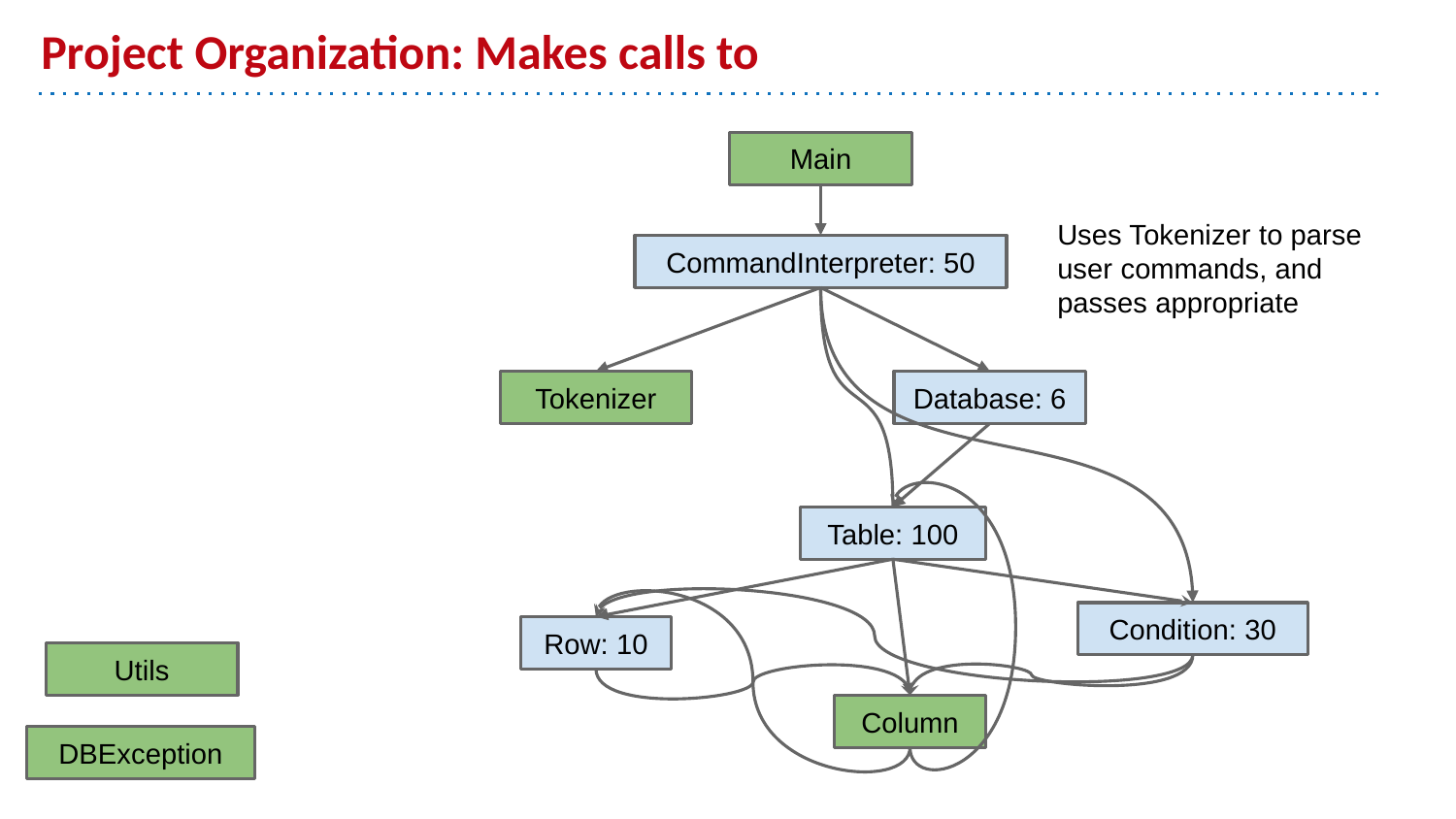

# Project Organization: Makes calls to
Main
Uses Tokenizer to parse user commands, and passes appropriate
CommandInterpreter: 50
Tokenizer
Database: 6
Table: 100
Condition: 30
Row: 10
Utils
Column
DBException